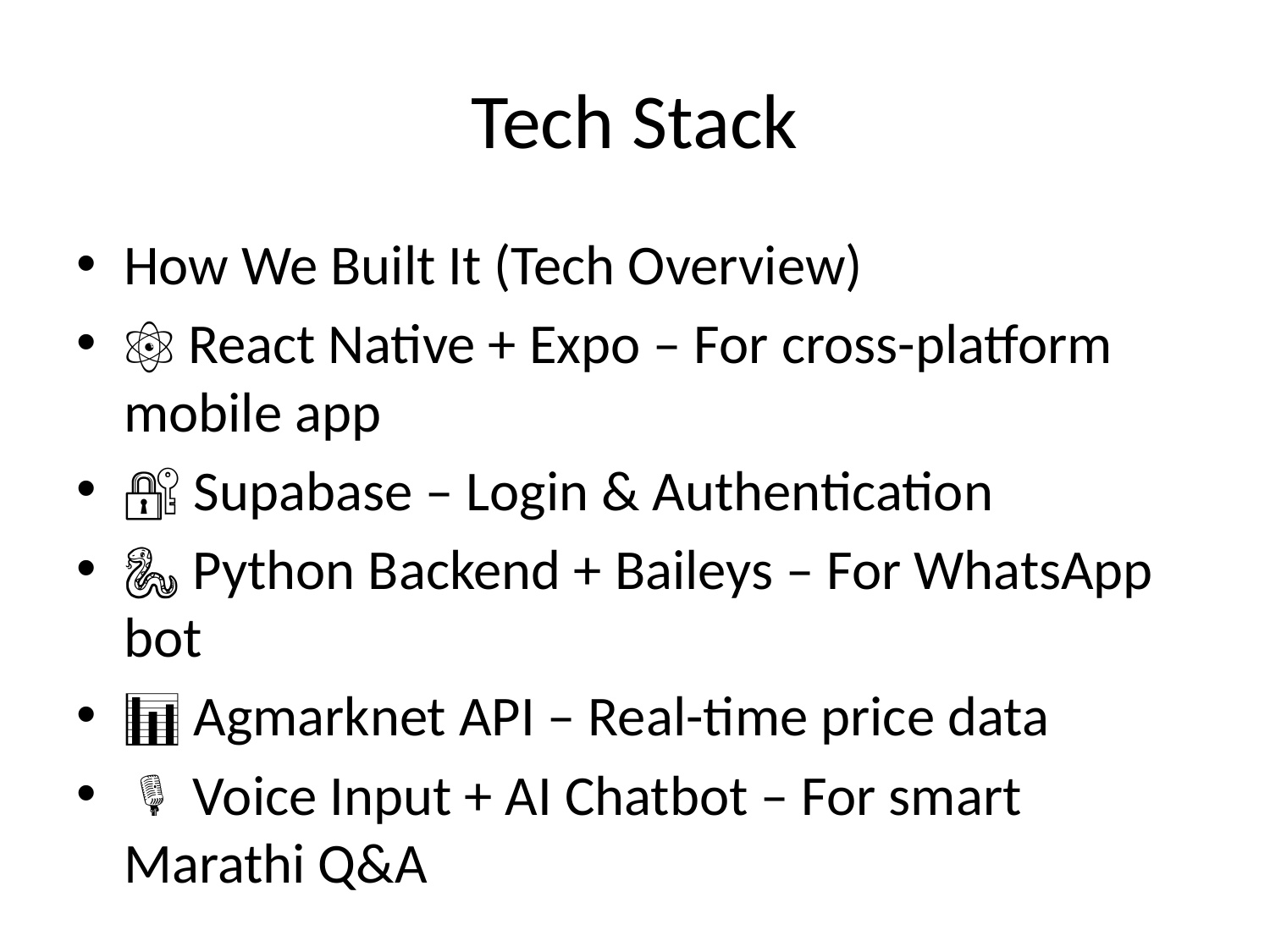

# Tech Stack
How We Built It (Tech Overview)
⚛️ React Native + Expo – For cross-platform mobile app
🔐 Supabase – Login & Authentication
🐍 Python Backend + Baileys – For WhatsApp bot
📊 Agmarknet API – Real-time price data
🎙️ Voice Input + AI Chatbot – For smart Marathi Q&A